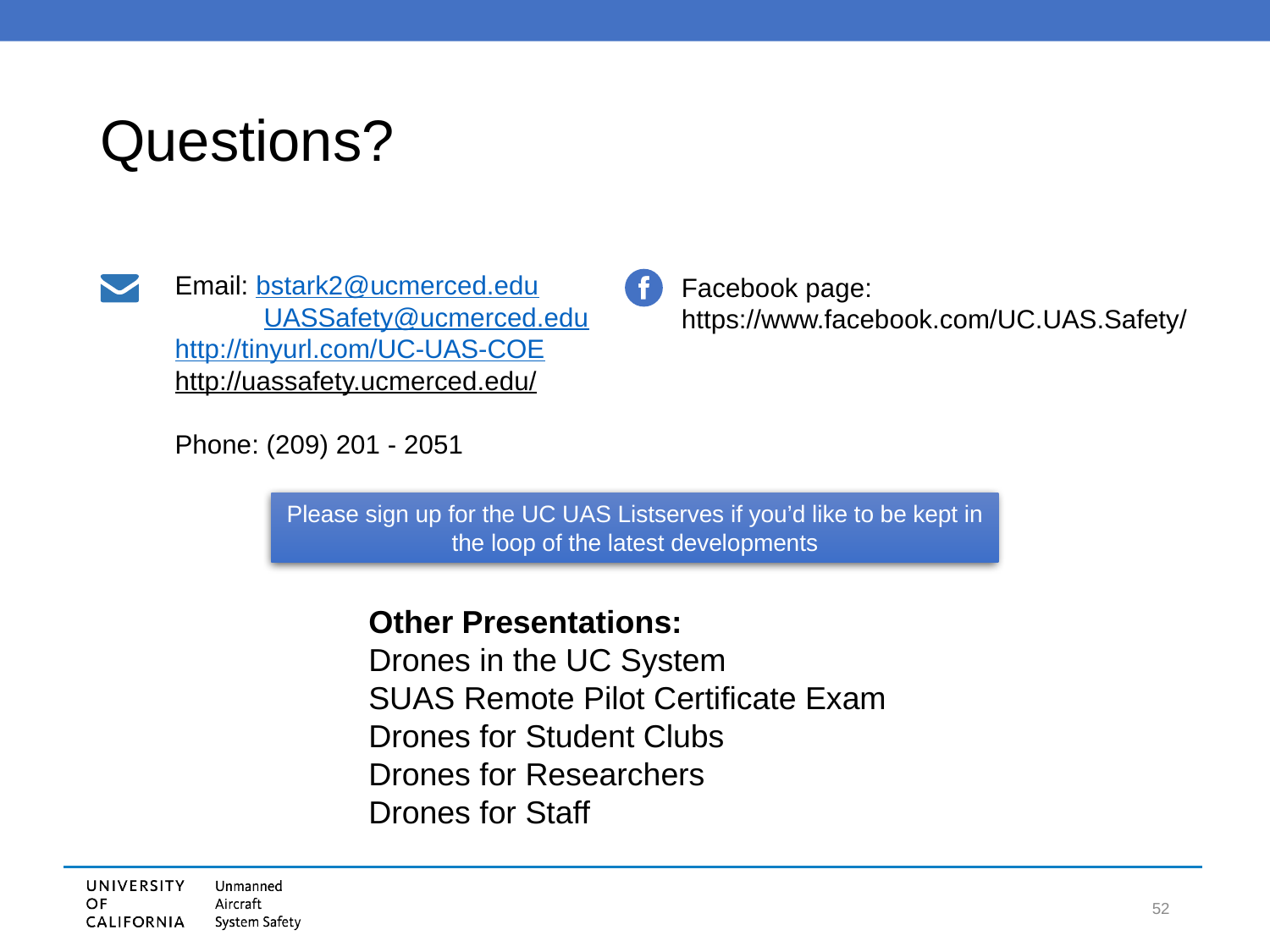

# Questions?
Email: bstark2@ucmerced.edu
            UASSafety@ucmerced.edu
http://tinyurl.com/UC-UAS-COE
http://uassafety.ucmerced.edu/

Phone: (209) 201 - 2051
Facebook page: https://www.facebook.com/UC.UAS.Safety/

Please sign up for the UC UAS Listserves if you’d like to be kept in the loop of the latest developments
Other Presentations:
Drones in the UC System
SUAS Remote Pilot Certificate Exam
Drones for Student Clubs
Drones for Researchers
Drones for Staff
52